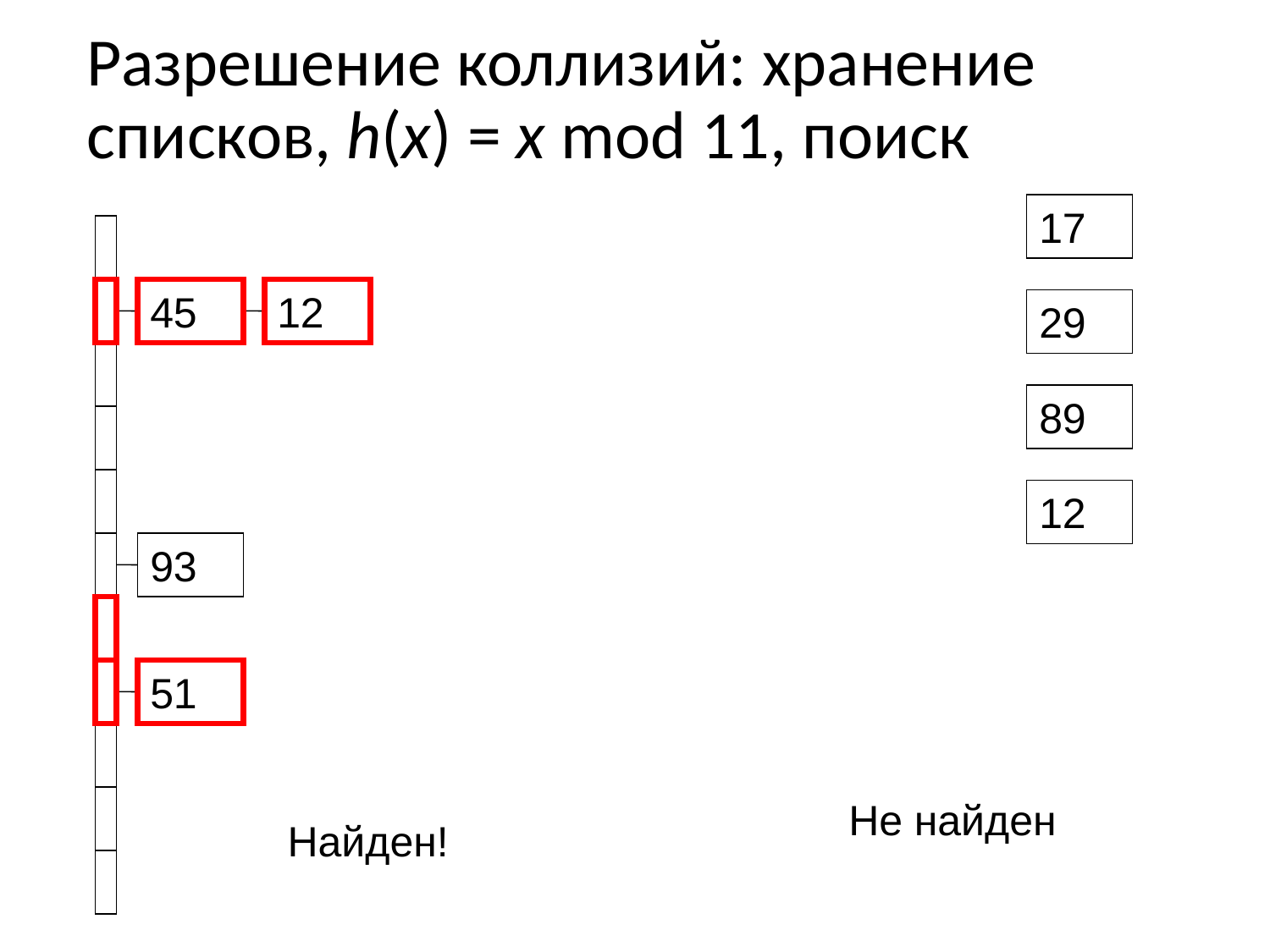

# Разрешение коллизий: хранение списков, h(x) = x mod 11, поиск
17

45

12

29

89
12
93

51

Не найден
Найден!